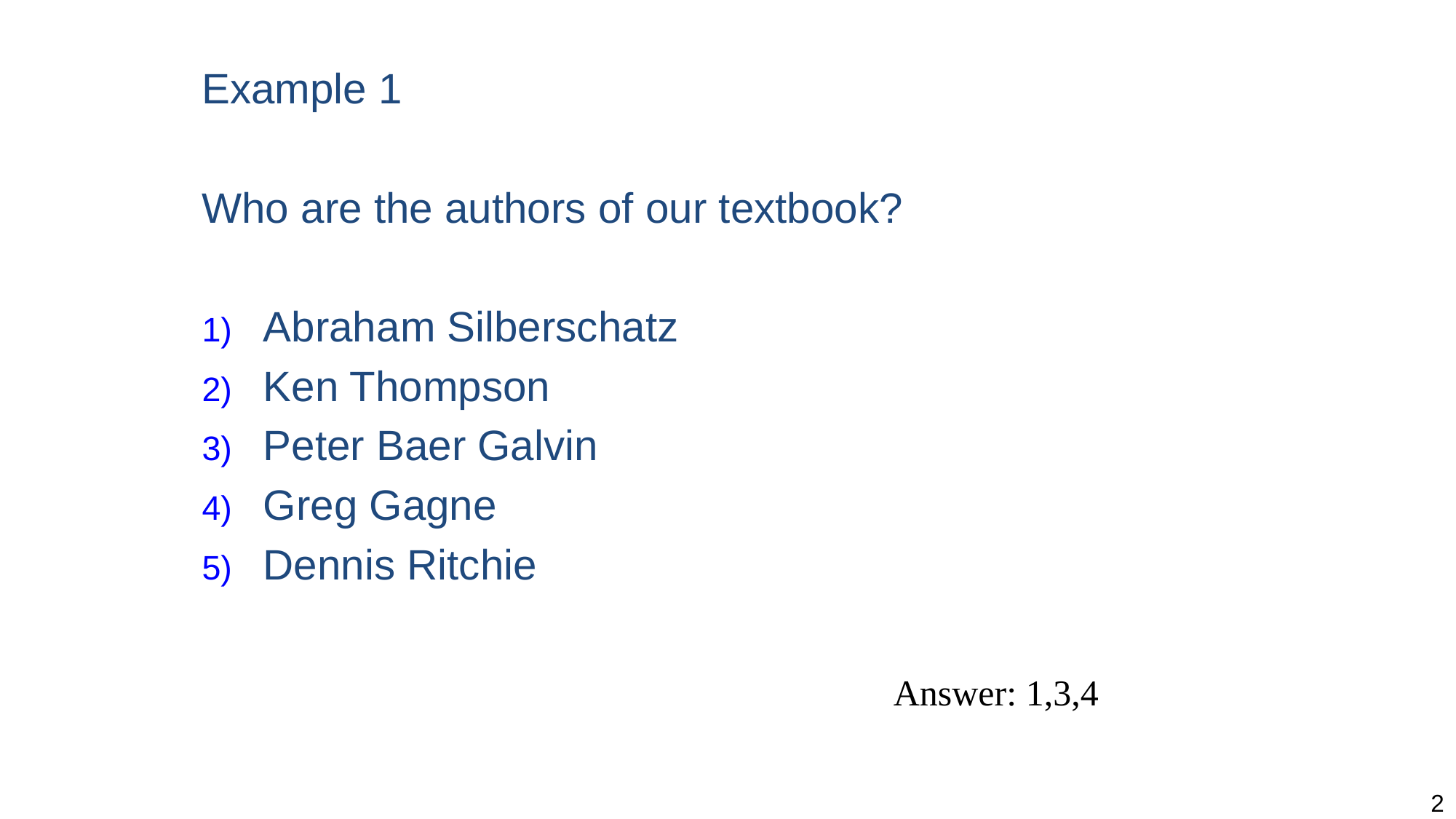

Example 1

Who are the authors of our textbook?

Abraham Silberschatz
Ken Thompson
Peter Baer Galvin
Greg Gagne
Dennis Ritchie

Answer: 1,3,4
2